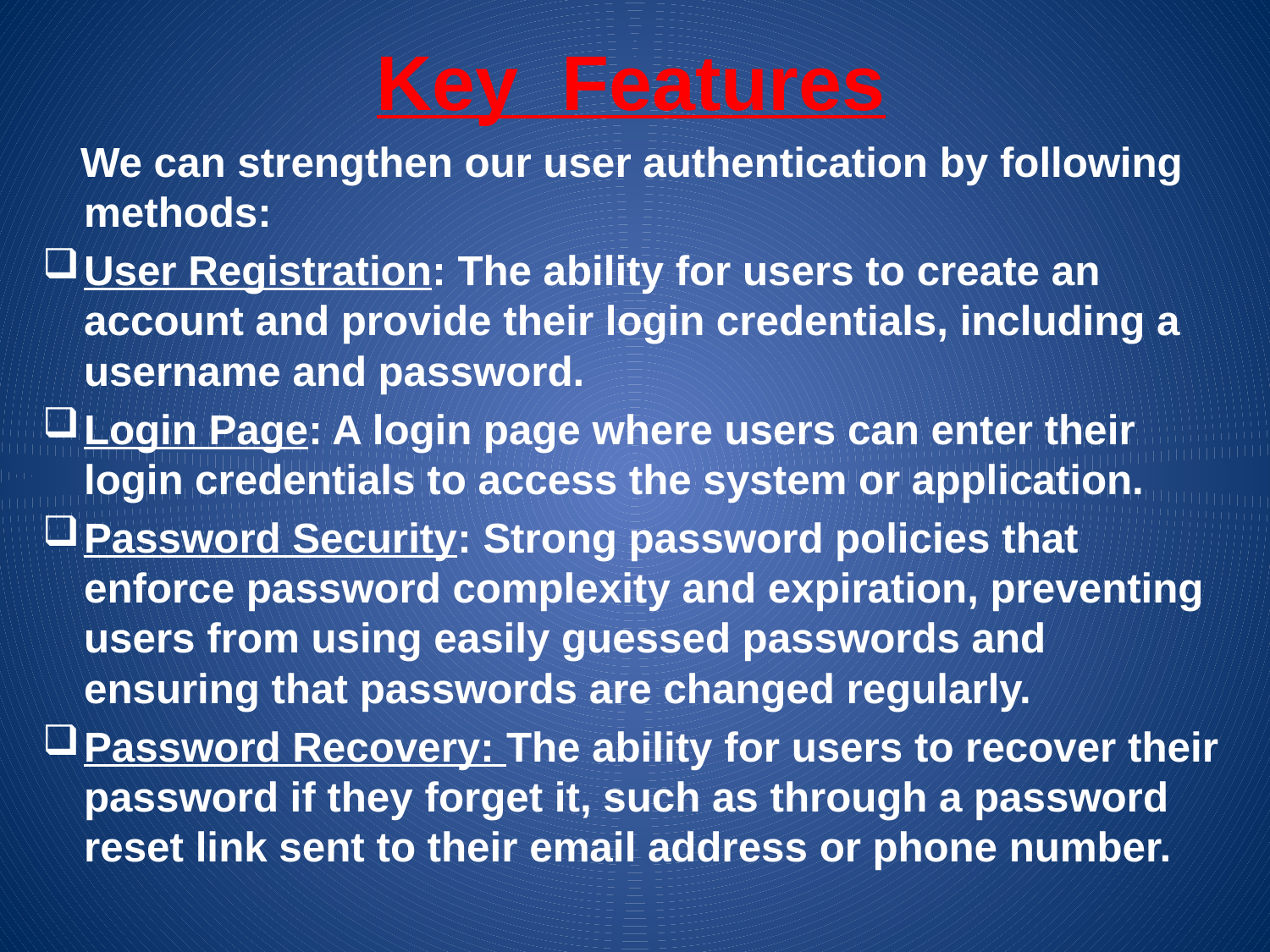

# Key  Features
    We can strengthen our user authentication by following methods:
User Registration: The ability for users to create an account and provide their login credentials, including a username and password.
Login Page: A login page where users can enter their login credentials to access the system or application.
Password Security: Strong password policies that enforce password complexity and expiration, preventing users from using easily guessed passwords and ensuring that passwords are changed regularly.
Password Recovery: The ability for users to recover their password if they forget it, such as through a password reset link sent to their email address or phone number.